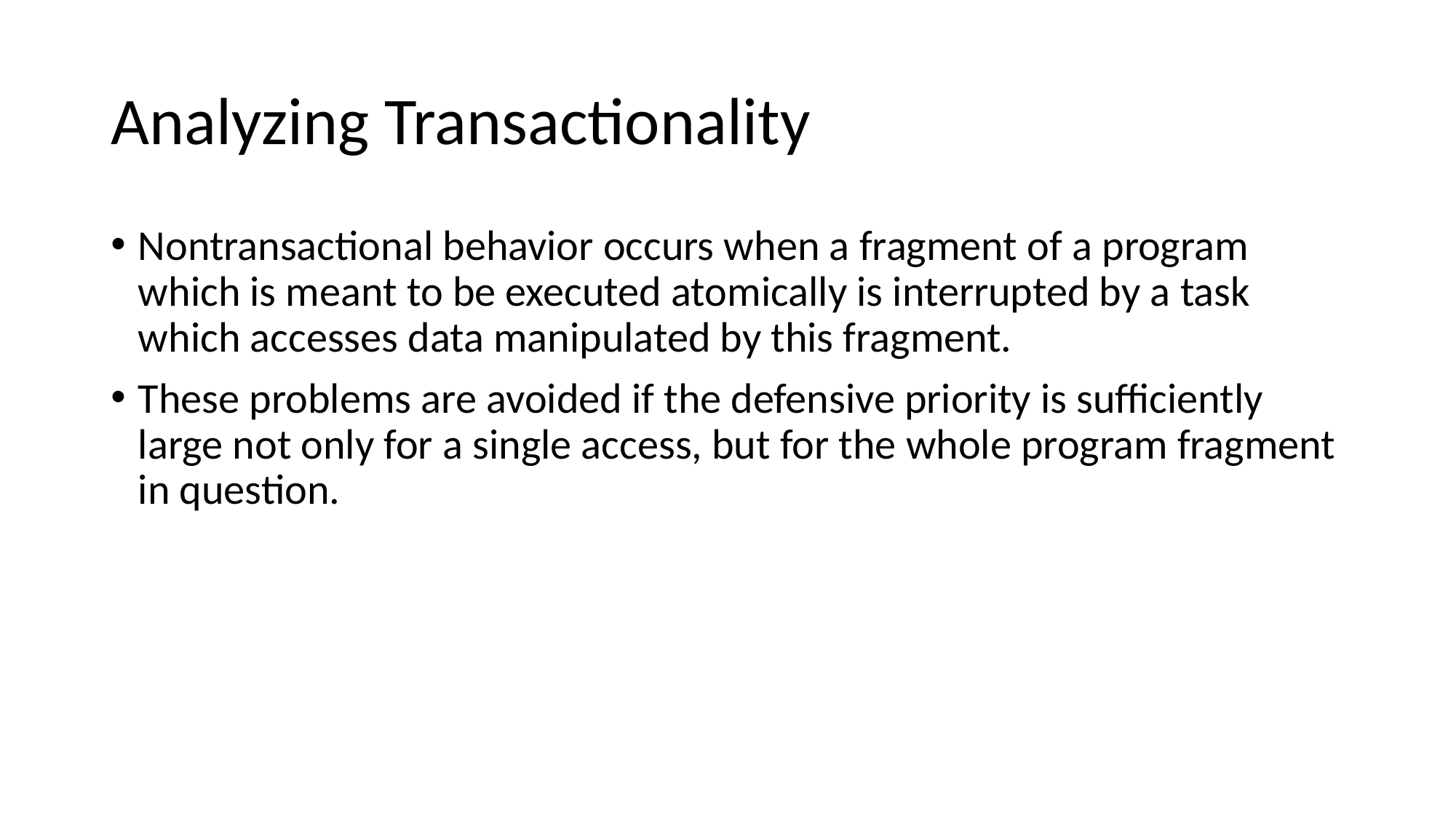

# Analyzing Transactionality
Nontransactional behavior occurs when a fragment of a program which is meant to be executed atomically is interrupted by a task which accesses data manipulated by this fragment.
These problems are avoided if the defensive priority is sufficiently large not only for a single access, but for the whole program fragment in question.